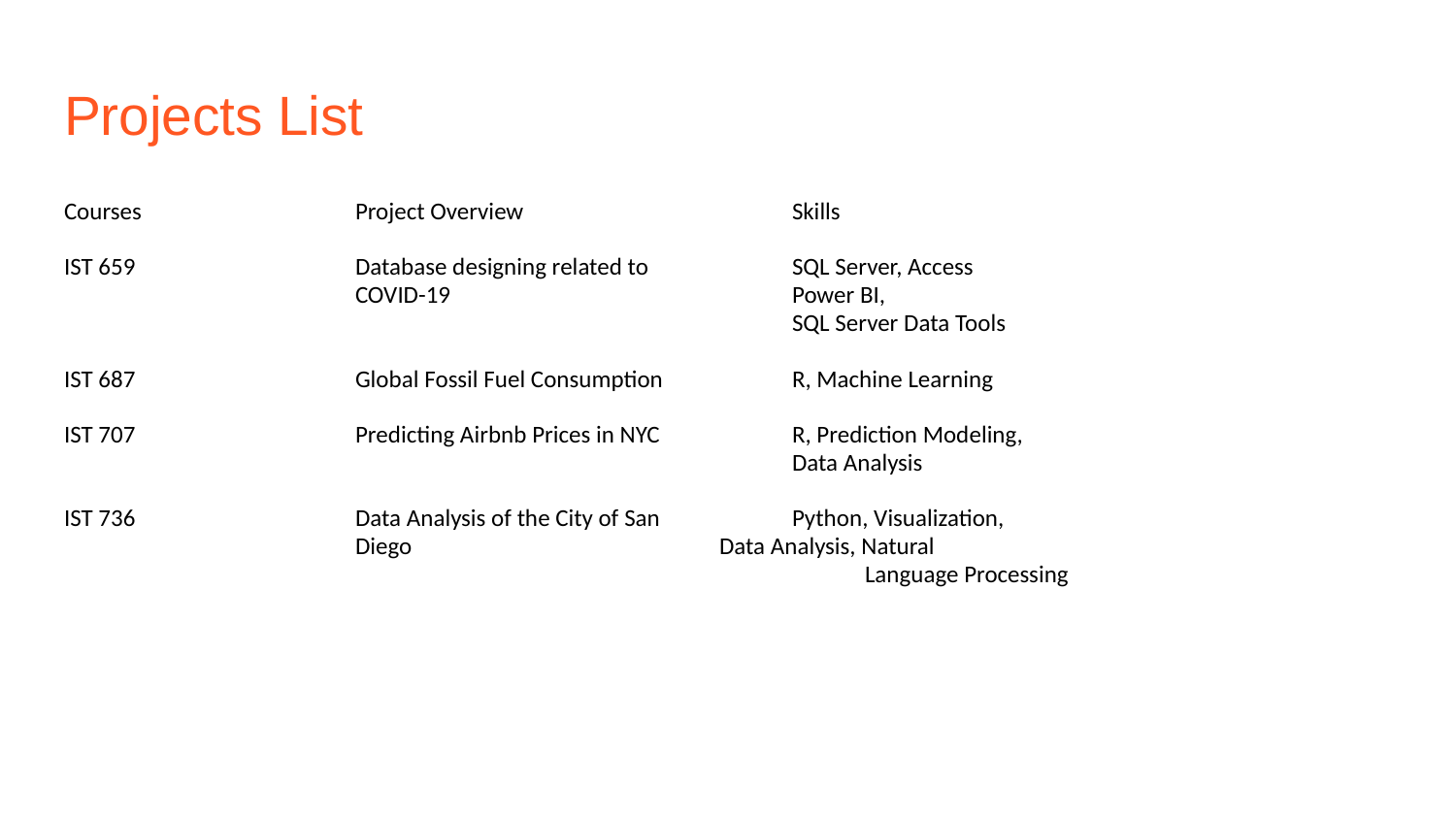

# Projects List
Courses                               	Project Overview                            	Skills

IST 659                                	Database designing related to        	SQL Server, Access
                                            	COVID-19                	                    	Power BI,
                                                                                                        	      	SQL Server Data Tools

IST 687                                	Global Fossil Fuel Consumption      	R, Machine Learning

IST 707                                	Predicting Airbnb Prices in NYC      	R, Prediction Modeling,
                                                                                                        		Data Analysis

IST 736                                	Data Analysis of the City of San      	Python, Visualization,
Diego                                               	Data Analysis, Natural
                                                        		Language Processing